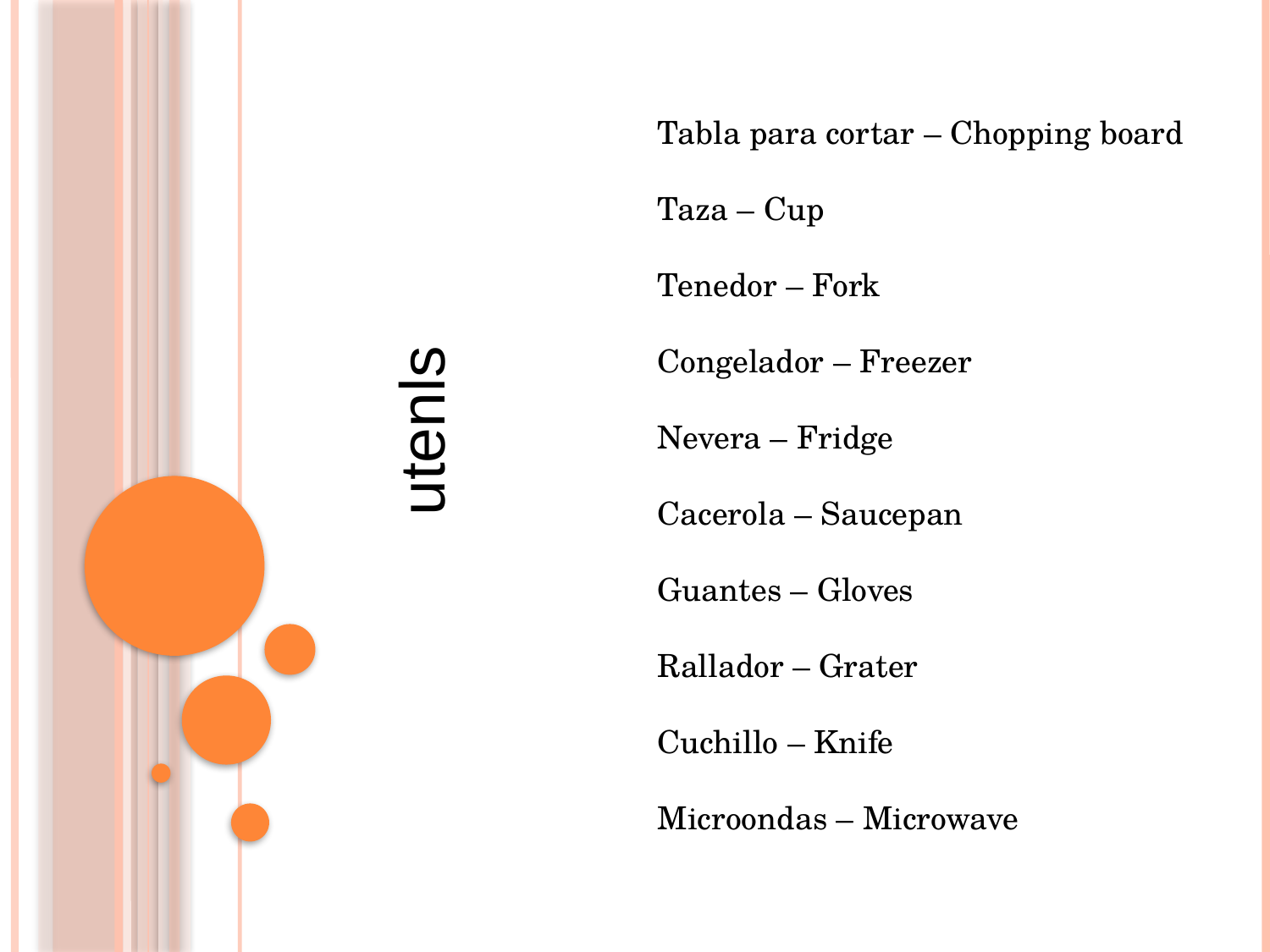

Tabla para cortar – Chopping board

Taza – Cup

Tenedor – Fork

Congelador – Freezer

Nevera – Fridge

Cacerola – Saucepan

Guantes – Gloves

Rallador – Grater

Cuchillo – Knife

Microondas – Microwave
utenls